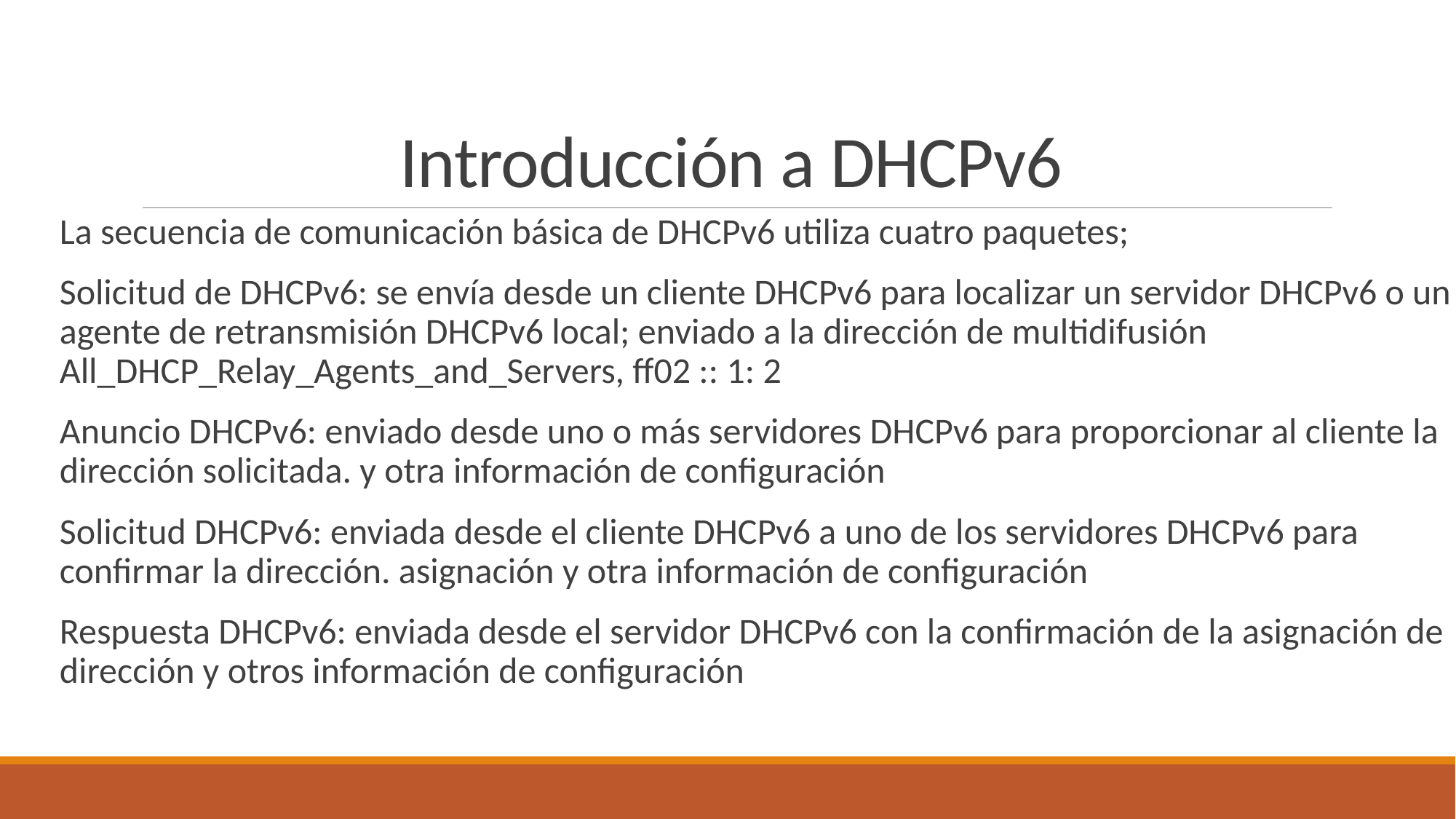

# Introducción a DHCPv6
La secuencia de comunicación básica de DHCPv6 utiliza cuatro paquetes;
Solicitud de DHCPv6: se envía desde un cliente DHCPv6 para localizar un servidor DHCPv6 o un agente de retransmisión DHCPv6 local; enviado a la dirección de multidifusión All_DHCP_Relay_Agents_and_Servers, ff02 :: 1: 2
Anuncio DHCPv6: enviado desde uno o más servidores DHCPv6 para proporcionar al cliente la dirección solicitada. y otra información de configuración
Solicitud DHCPv6: enviada desde el cliente DHCPv6 a uno de los servidores DHCPv6 para confirmar la dirección. asignación y otra información de configuración
Respuesta DHCPv6: enviada desde el servidor DHCPv6 con la confirmación de la asignación de dirección y otros información de configuración